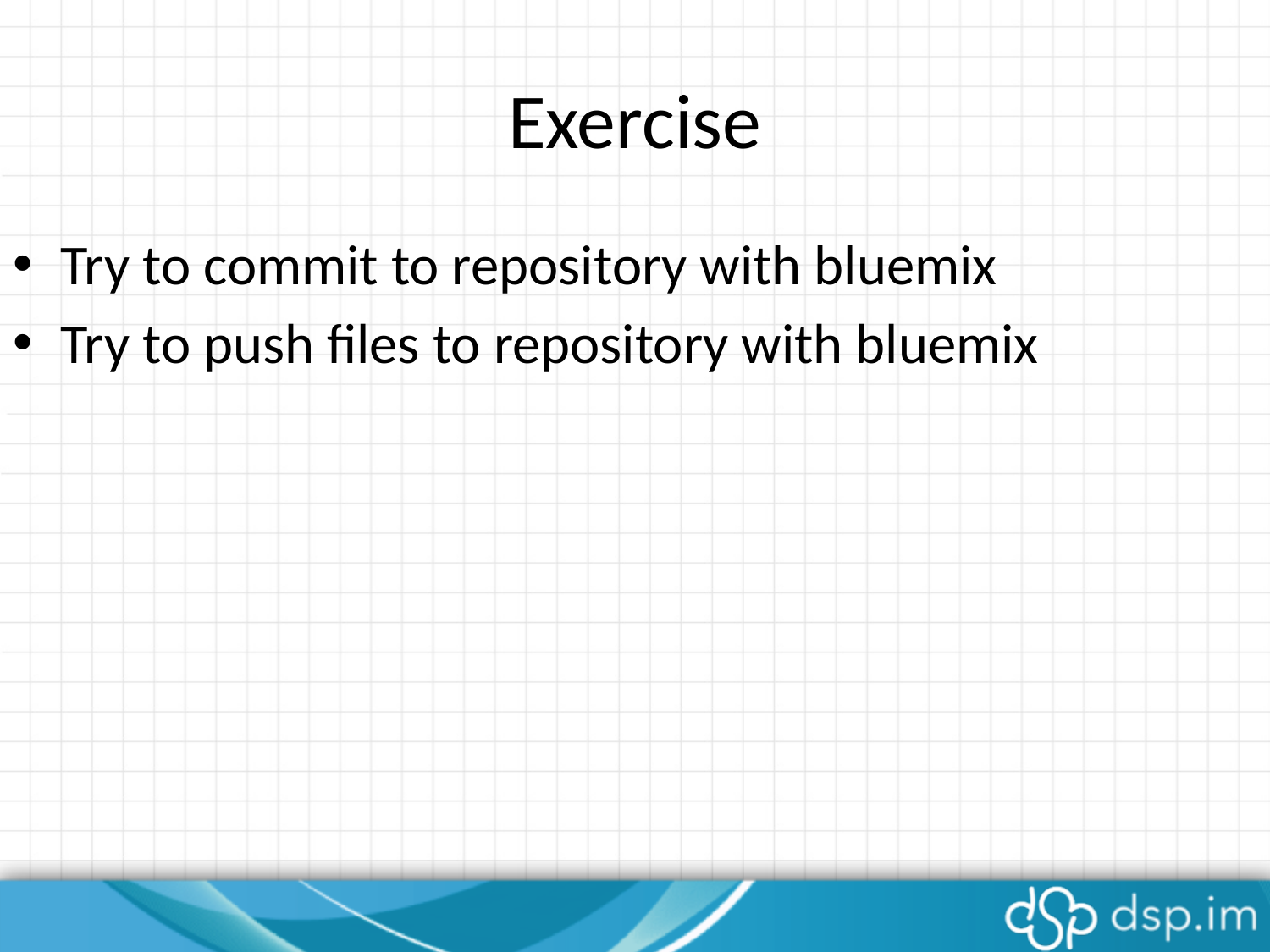

# Exercise
Try to commit to repository with bluemix
Try to push files to repository with bluemix